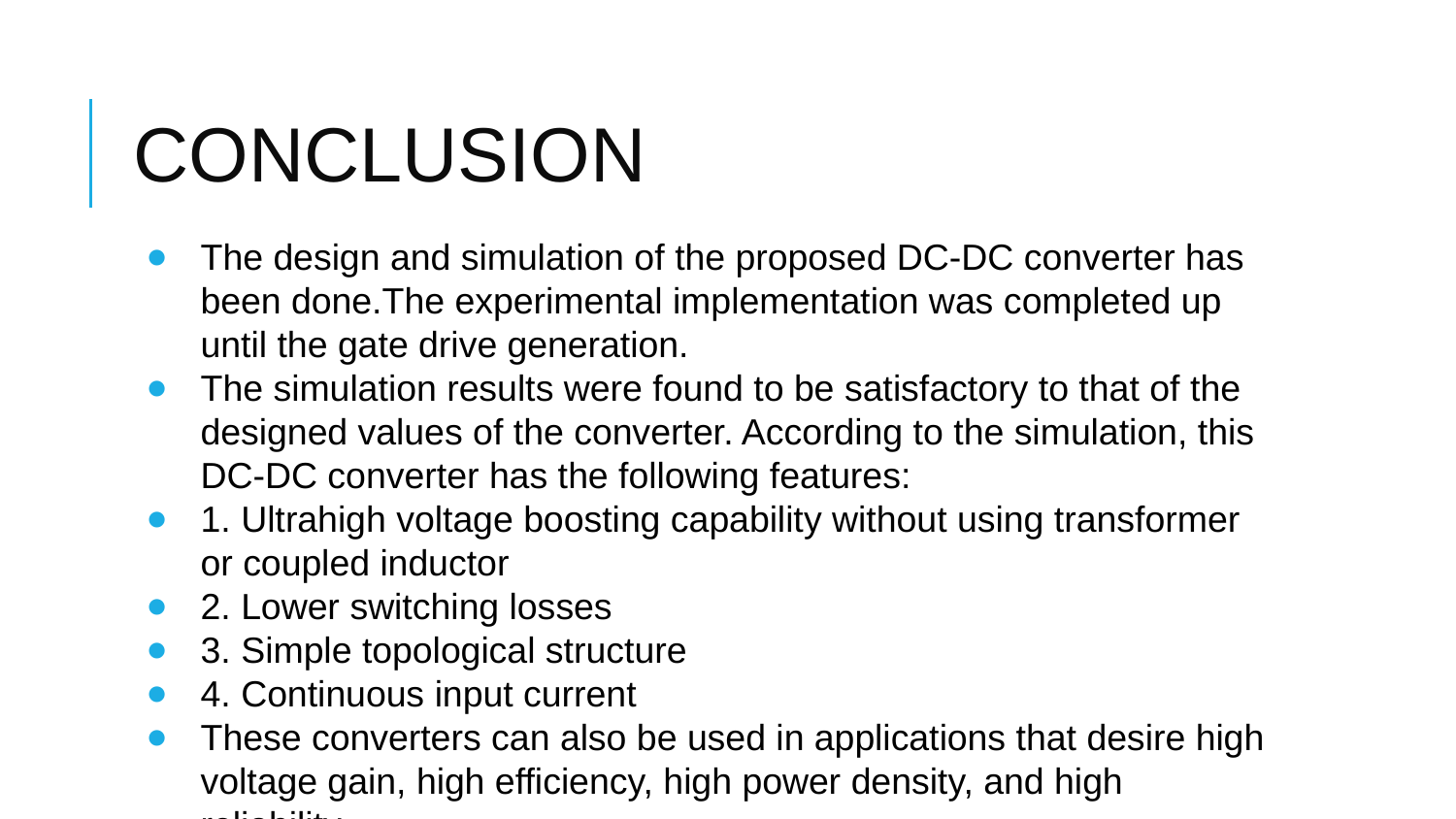

# CONCLUSION
The design and simulation of the proposed DC-DC converter has been done.The experimental implementation was completed up until the gate drive generation.
The simulation results were found to be satisfactory to that of the designed values of the converter. According to the simulation, this DC-DC converter has the following features:
1. Ultrahigh voltage boosting capability without using transformer or coupled inductor
2. Lower switching losses
3. Simple topological structure
4. Continuous input current
These converters can also be used in applications that desire high voltage gain, high efficiency, high power density, and high reliability.